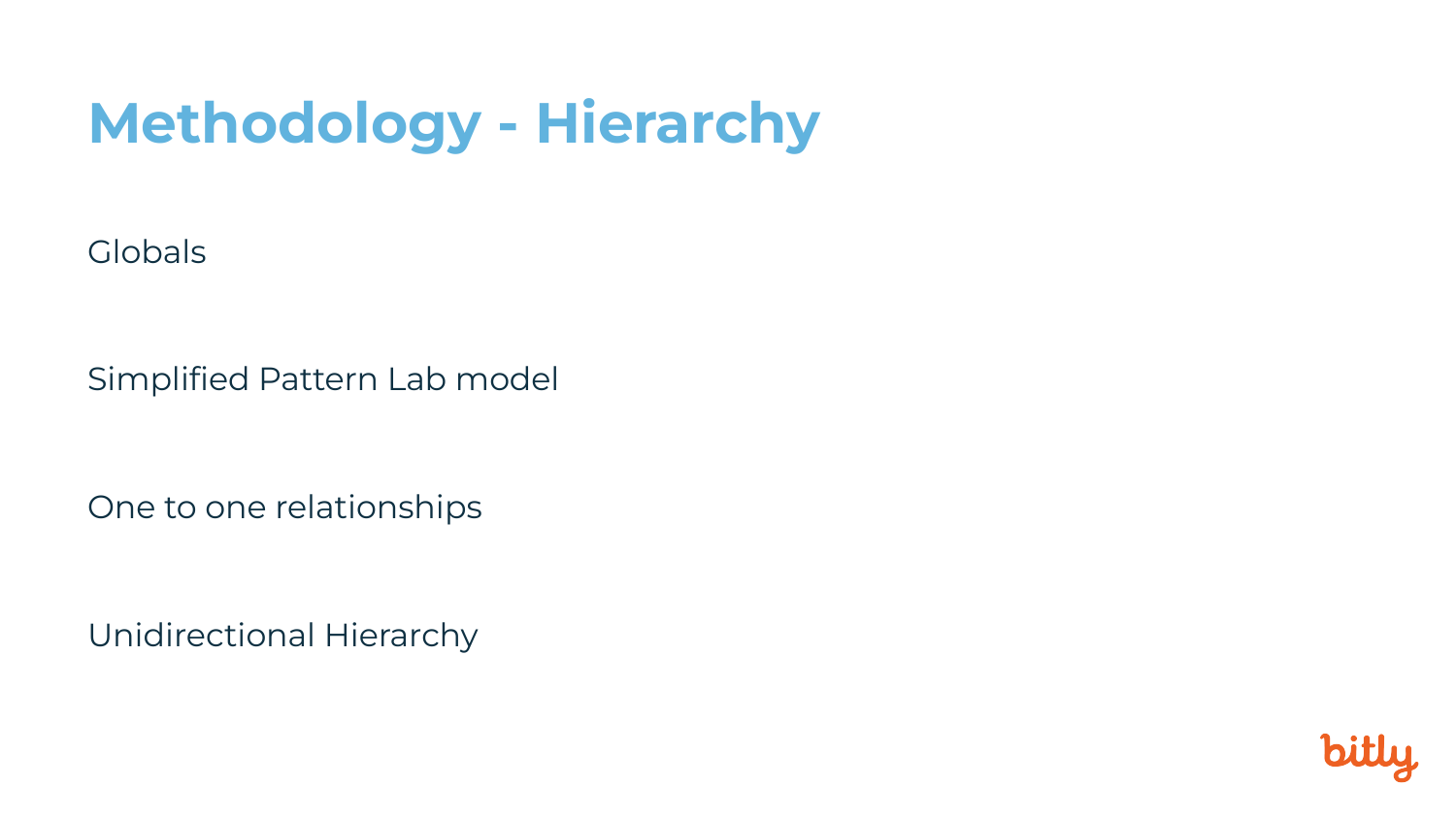

# Methodology - Hierarchy
Globals

Simplified Pattern Lab model

One to one relationships

Unidirectional Hierarchy